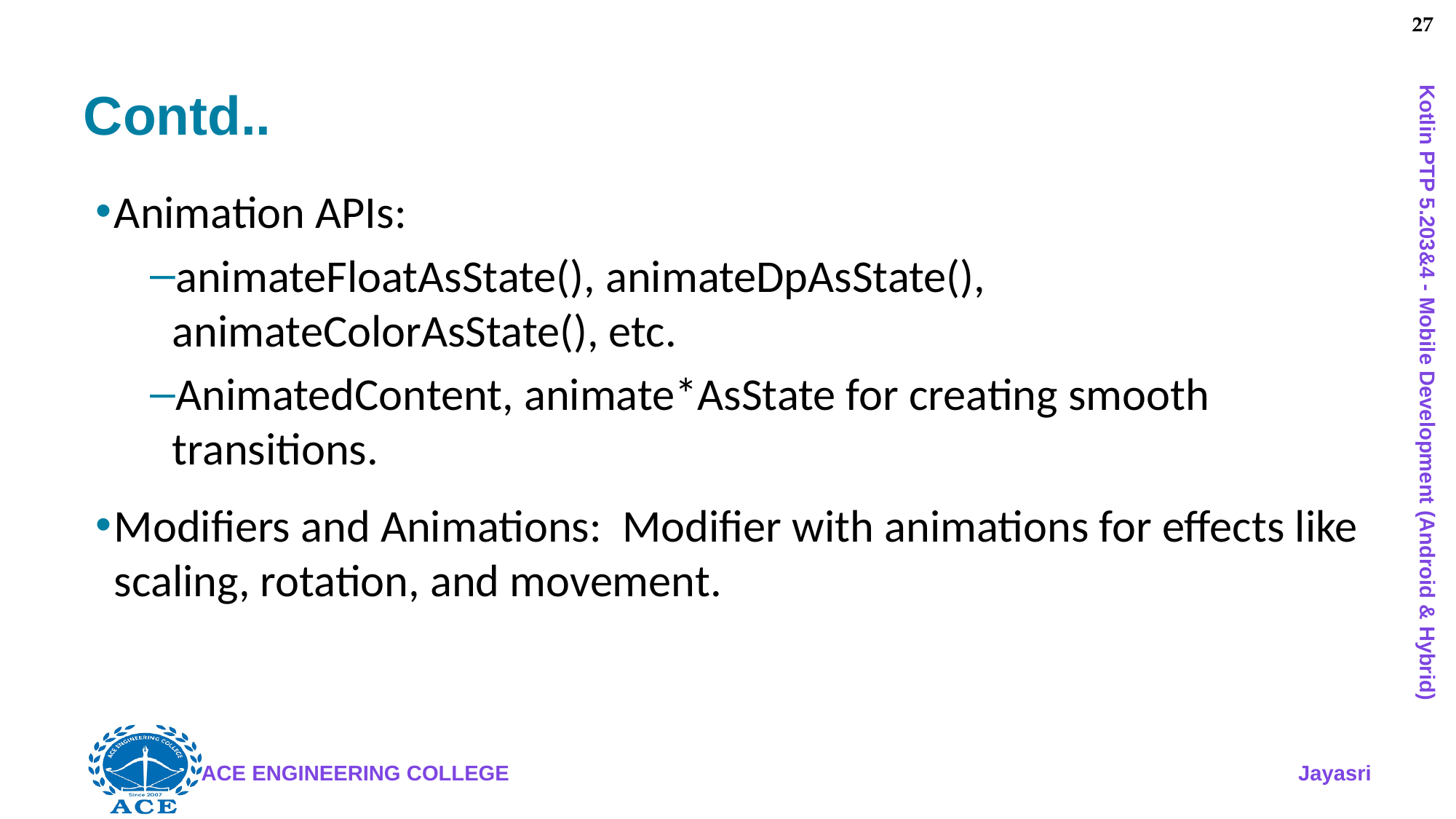

27
# Contd..
Animation APIs:
animateFloatAsState(), animateDpAsState(), animateColorAsState(), etc.
AnimatedContent, animate*AsState for creating smooth transitions.
Modifiers and Animations:  Modifier with animations for effects like scaling, rotation, and movement.